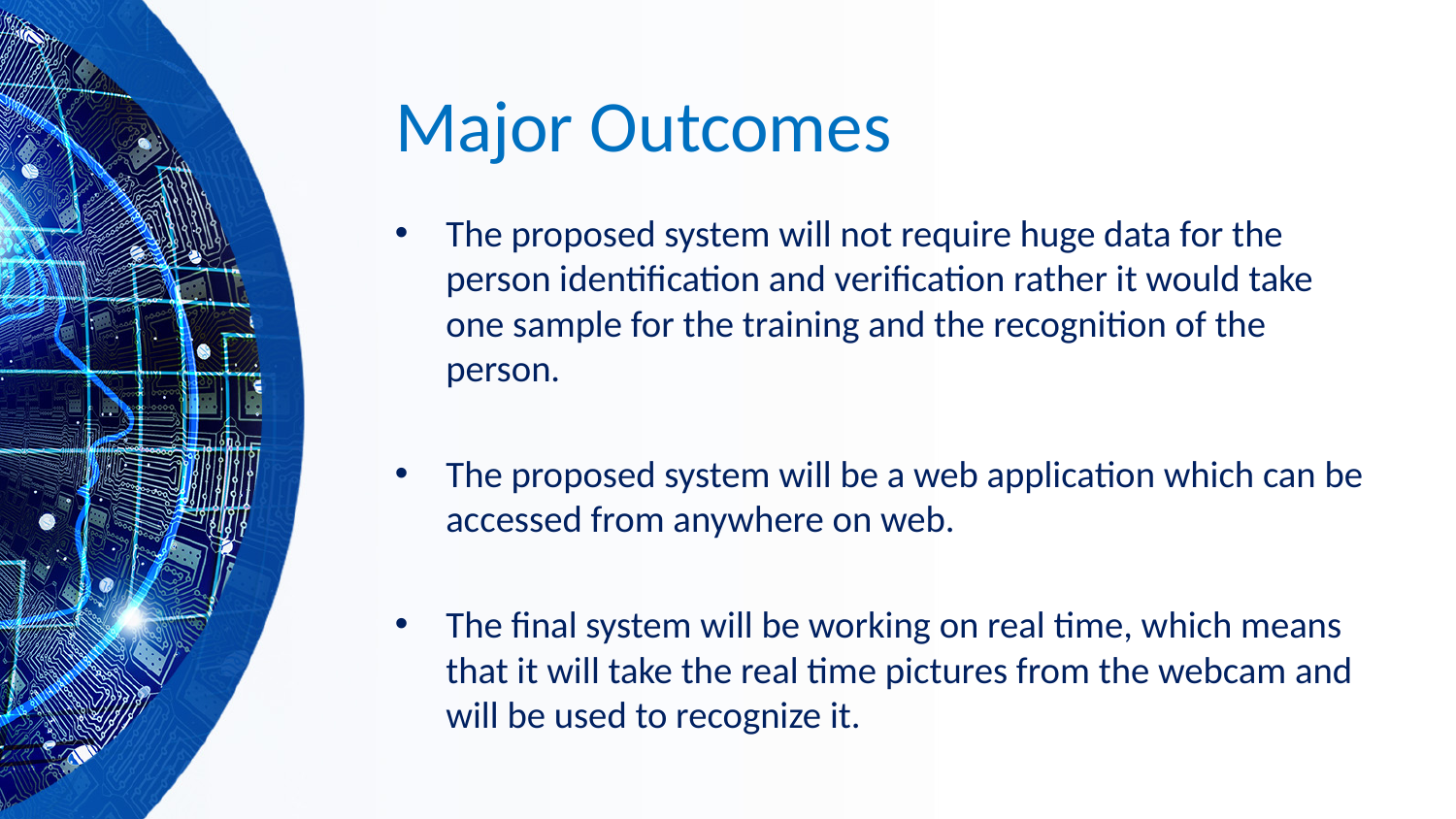

# Major Outcomes
The proposed system will not require huge data for the person identification and verification rather it would take one sample for the training and the recognition of the person.

The proposed system will be a web application which can be accessed from anywhere on web.

The final system will be working on real time, which means that it will take the real time pictures from the webcam and will be used to recognize it.